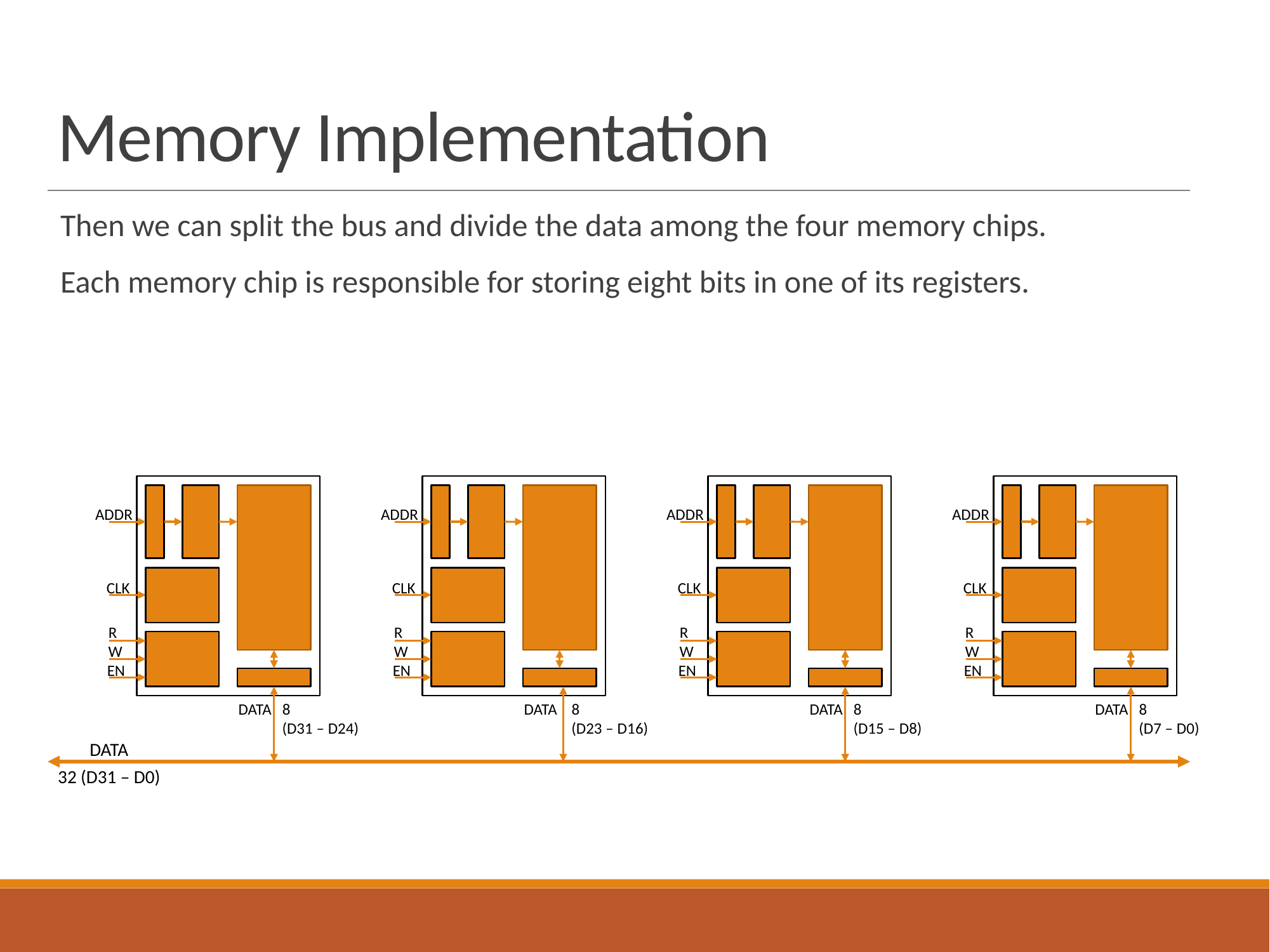

# Memory Implementation
Then we can split the bus and divide the data among the four memory chips.
Each memory chip is responsible for storing eight bits in one of its registers.

ADDR

CLK
R

W
EN

DATA   8
            (D31 – D24)

ADDR

CLK
R

W
EN

DATA    8
             (D23 – D16)

ADDR

CLK
R

W
EN

DATA   8
            (D15 – D8)

ADDR

CLK
R

W
EN

DATA   8
            (D7 – D0)
DATA
32 (D31 – D0)